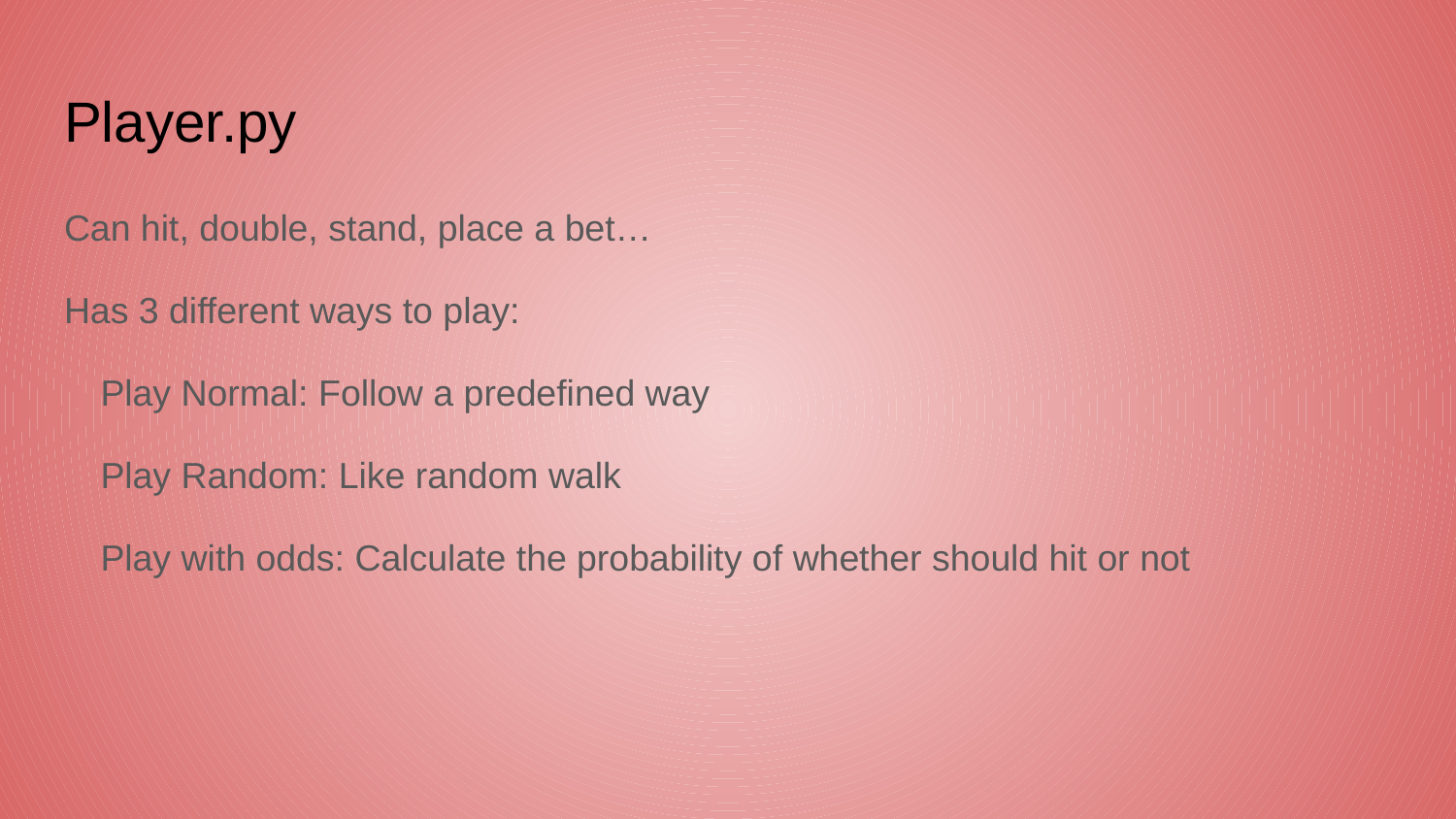

# Player.py
Can hit, double, stand, place a bet…
Has 3 different ways to play:
Play Normal: Follow a predefined way
Play Random: Like random walk
Play with odds: Calculate the probability of whether should hit or not